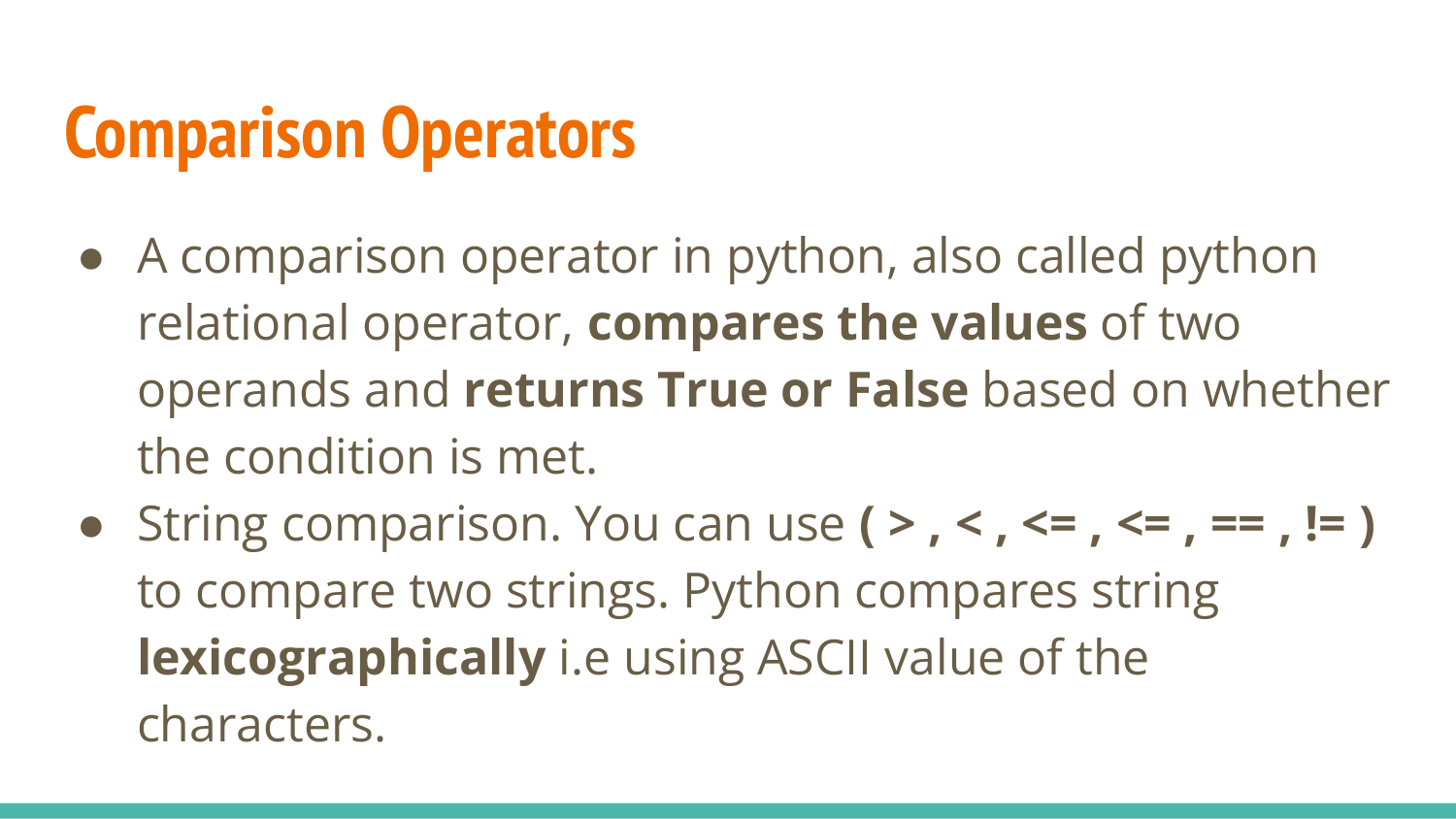

# Comparison Operators
A comparison operator in python, also called python relational operator, compares the values of two operands and returns True or False based on whether the condition is met.
String comparison. You can use ( > , < , <= , <= , == , != ) to compare two strings. Python compares string lexicographically i.e using ASCII value of the characters.